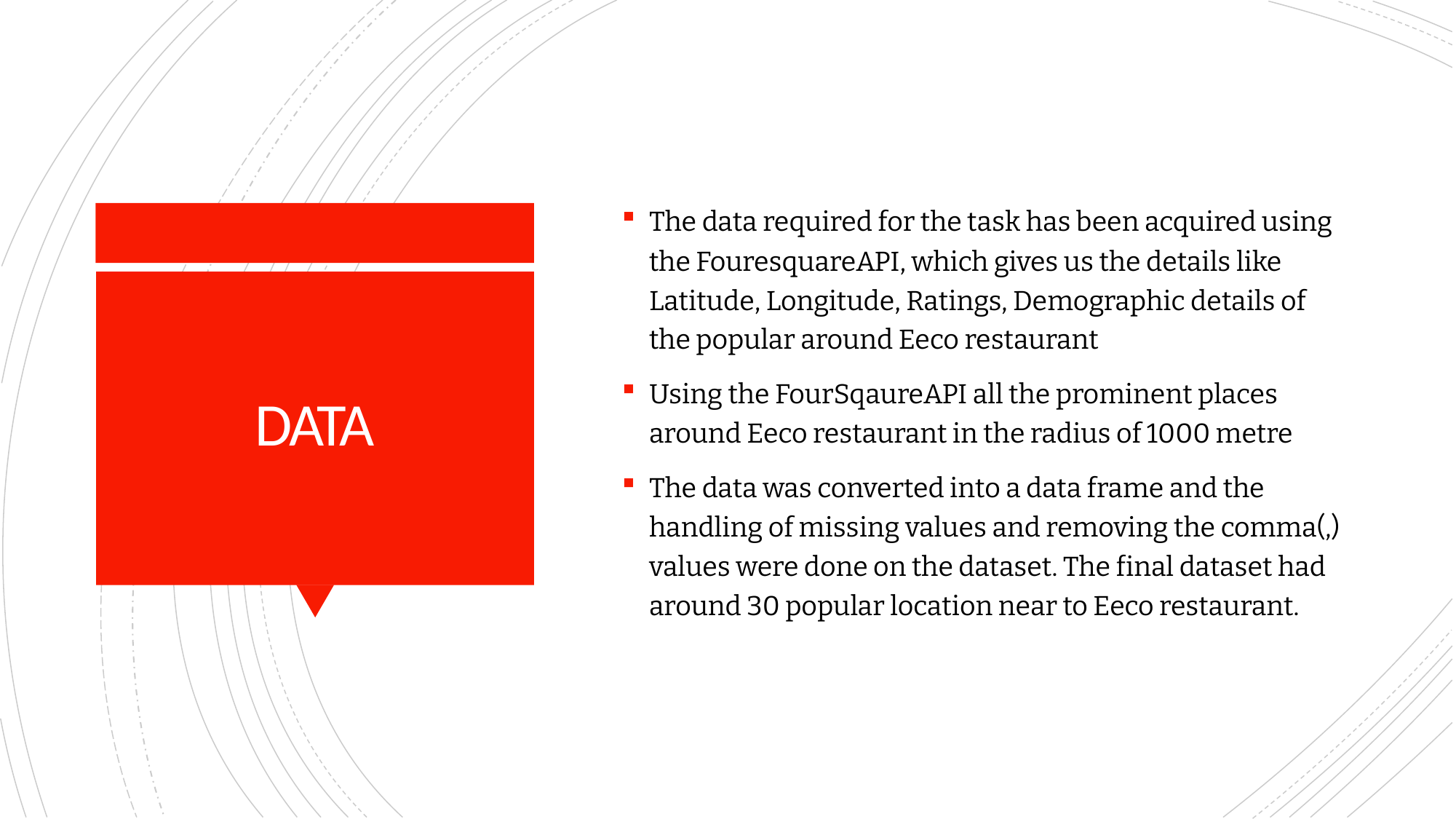

The data required for the task has been acquired using the FouresquareAPI, which gives us the details like Latitude, Longitude, Ratings, Demographic details of the popular around Eeco restaurant
Using the FourSqaureAPI all the prominent places around Eeco restaurant in the radius of 1000 metre
The data was converted into a data frame and the handling of missing values and removing the comma(,) values were done on the dataset. The final dataset had around 30 popular location near to Eeco restaurant.
# DATA